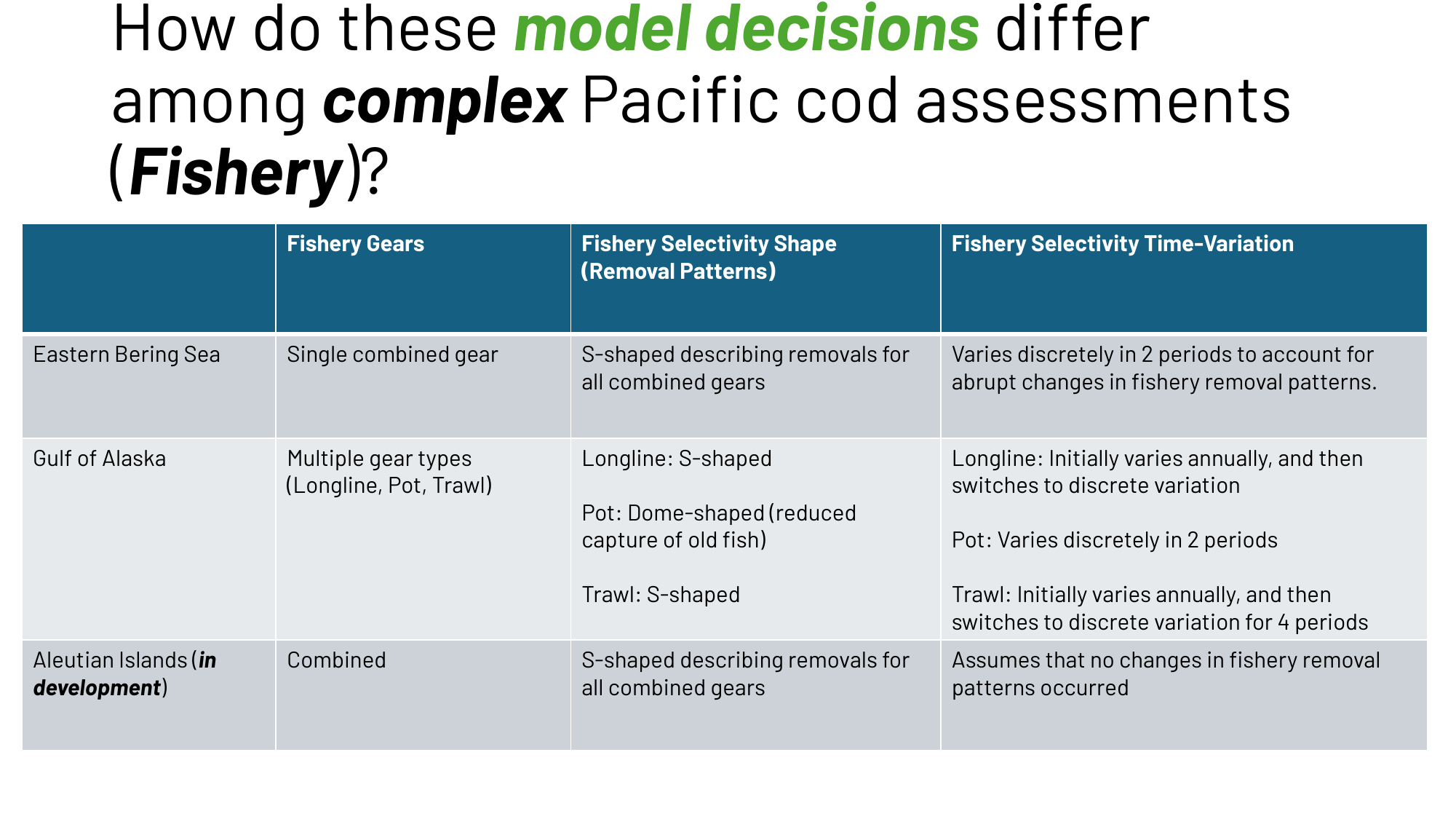

# How do these model decisions differ among complex Pacific cod assessments (Fishery)?
|  | Fishery Gears | Fishery Selectivity Shape (Removal Patterns) | Fishery Selectivity Time-Variation |
| --- | --- | --- | --- |
| Eastern Bering Sea | Single combined gear | S-shaped describing removals for all combined gears | Varies discretely in 2 periods to account for abrupt changes in fishery removal patterns. |
| Gulf of Alaska | Multiple gear types (Longline, Pot, Trawl) | Longline: S-shaped Pot: Dome-shaped (reduced capture of old fish) Trawl: S-shaped | Longline: Initially varies annually, and then switches to discrete variation Pot: Varies discretely in 2 periods Trawl: Initially varies annually, and then switches to discrete variation for 4 periods |
| Aleutian Islands (in development) | Combined | S-shaped describing removals for all combined gears | Assumes that no changes in fishery removal patterns occurred |